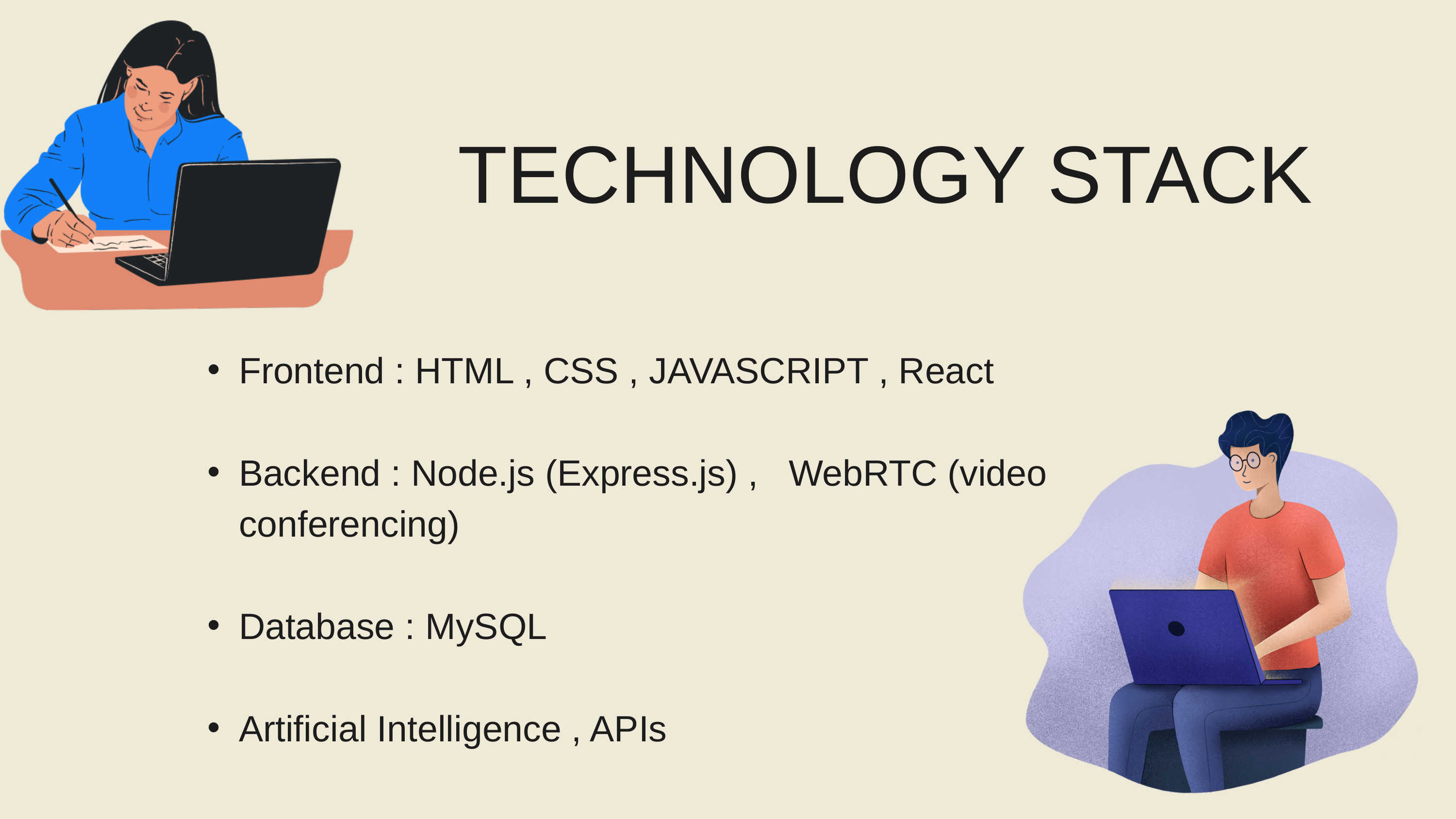

TECHNOLOGY STACK
Frontend : HTML , CSS , JAVASCRIPT , React

Backend : Node.js (Express.js) ,   WebRTC (video conferencing)

Database : MySQL

Artificial Intelligence , APIs